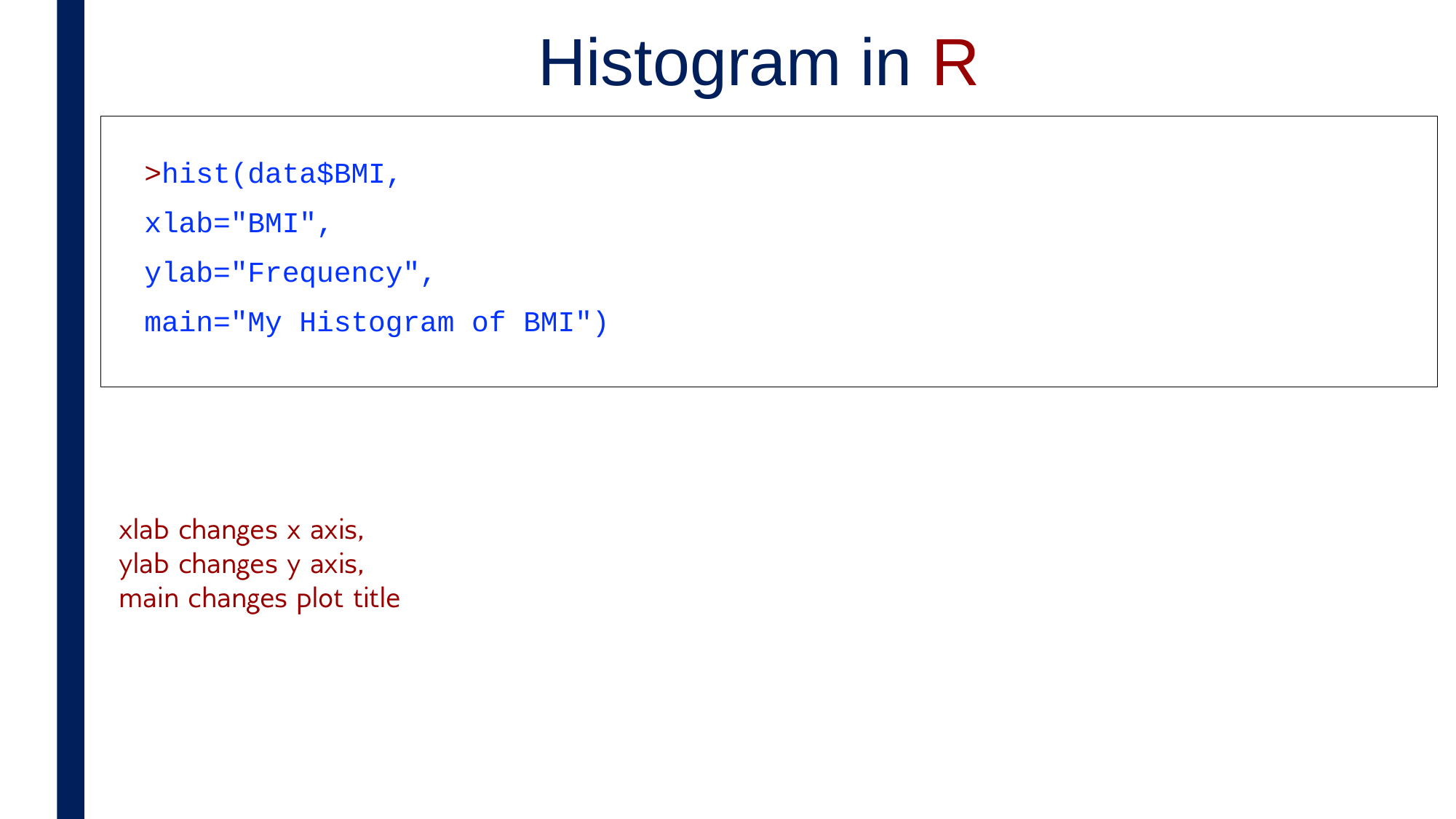

# Histogram in R

>hist(data$BMI,
xlab="BMI",
ylab="Frequency",
main="My Histogram of BMI")

xlab changes x axis,
ylab changes y axis,
main changes plot title